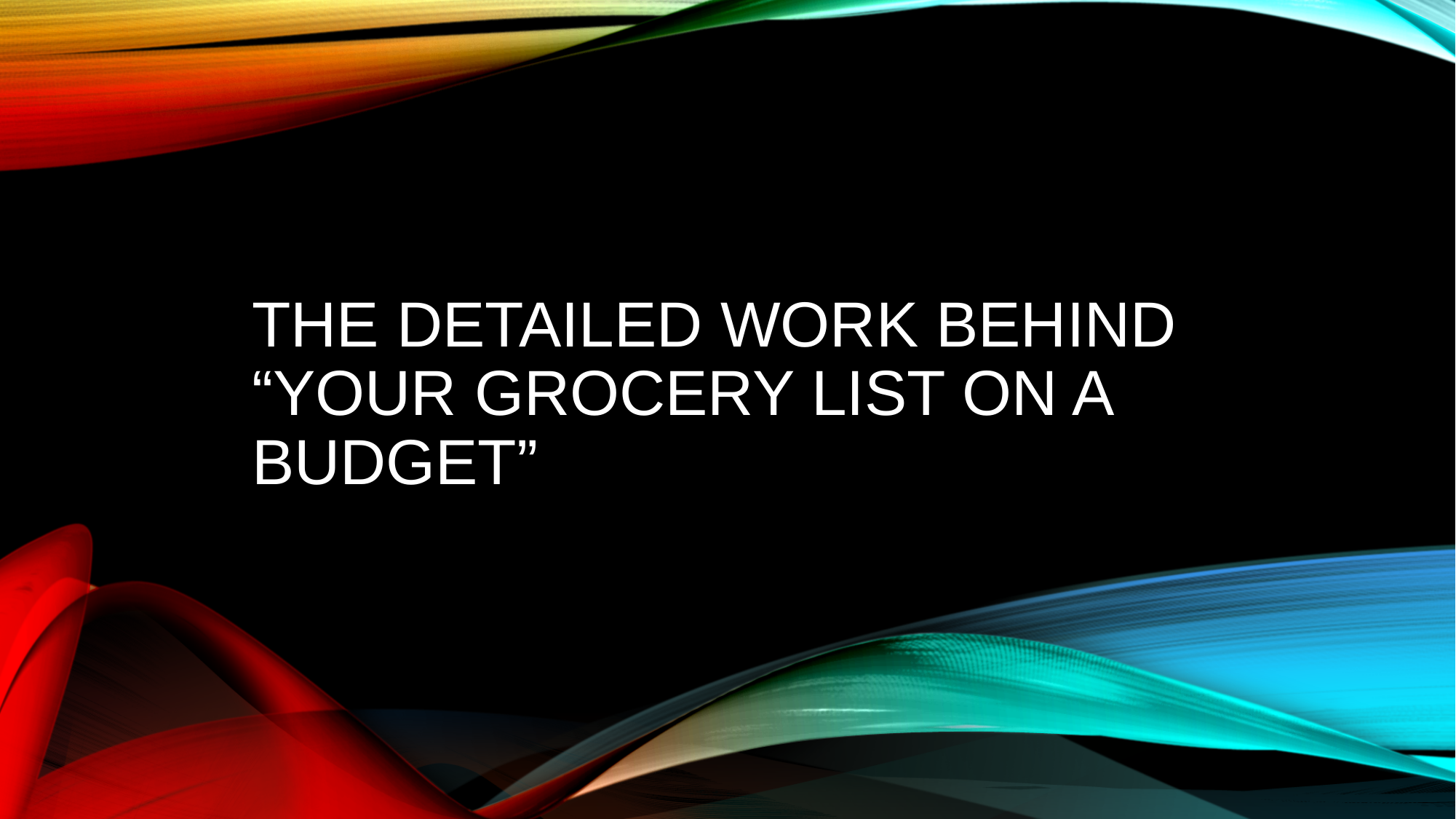

# The detailed work behind “your grocery list on a budget”